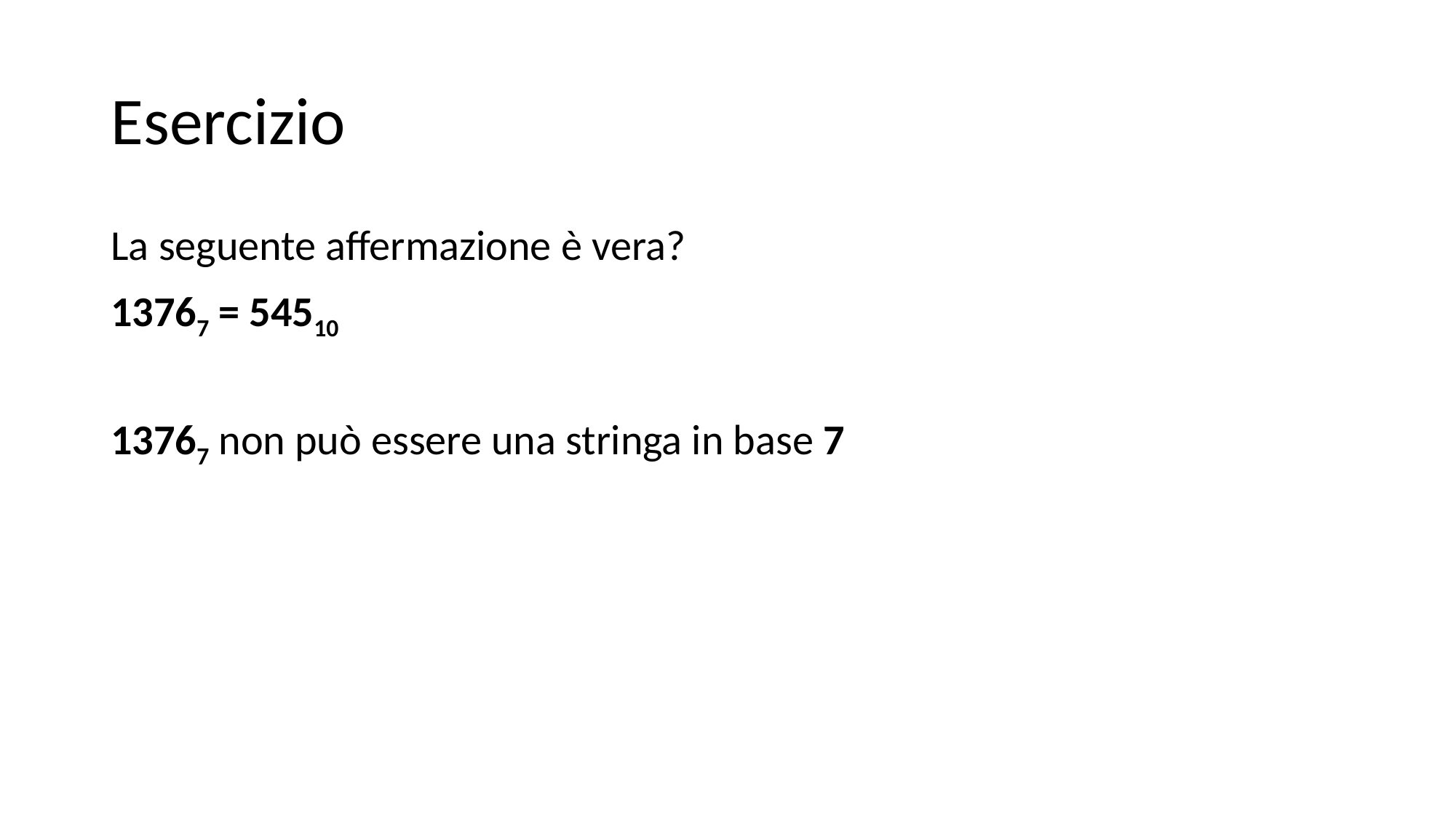

# Esercizio
La seguente affermazione è vera?
13767 = 54510

13767 non può essere una stringa in base 7